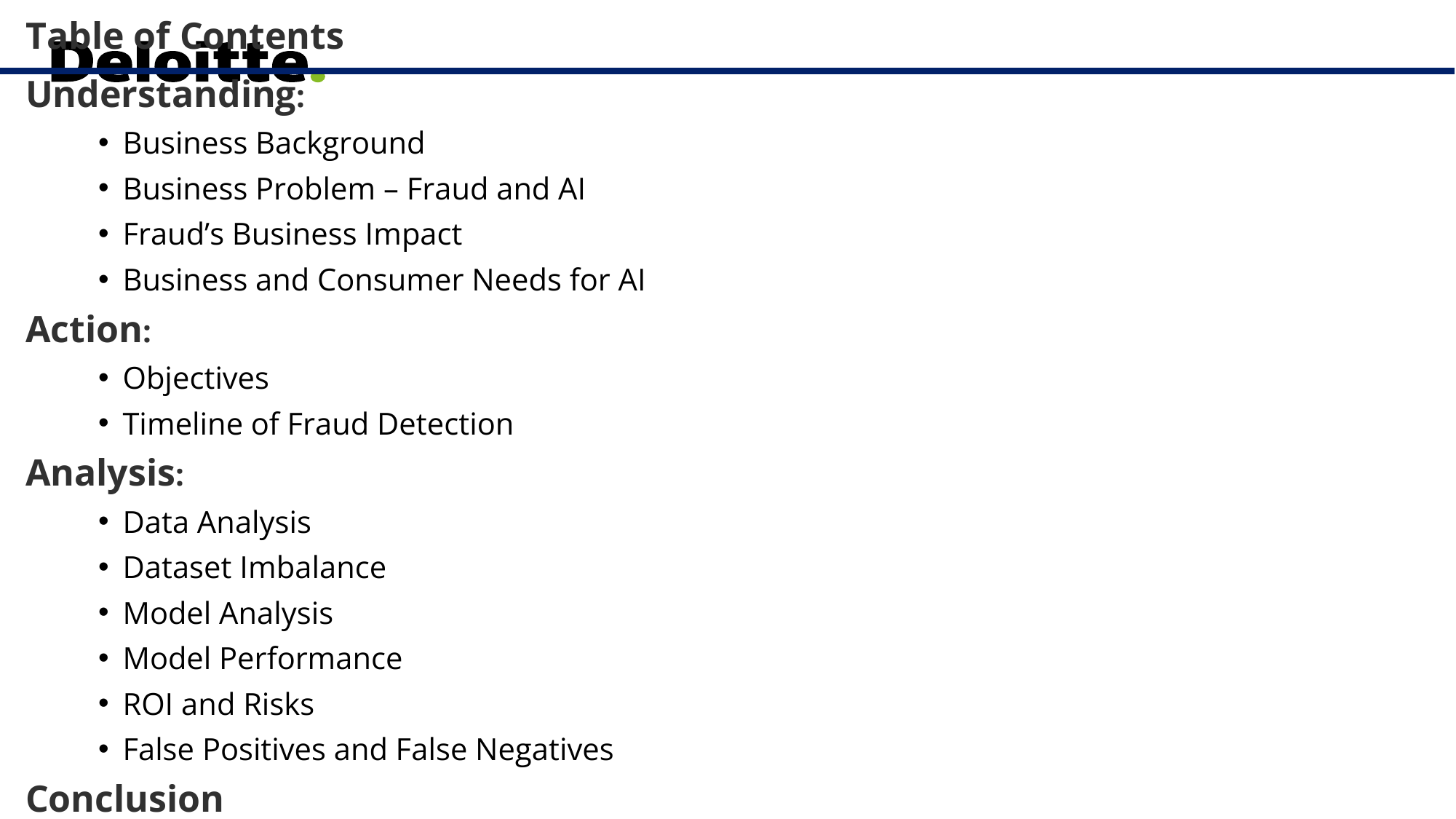

Table of Contents
Understanding:
Business Background
Business Problem – Fraud and AI
Fraud’s Business Impact
Business and Consumer Needs for AI
Action:
Objectives
Timeline of Fraud Detection
Analysis:
Data Analysis
Dataset Imbalance
Model Analysis
Model Performance
ROI and Risks
False Positives and False Negatives
Conclusion